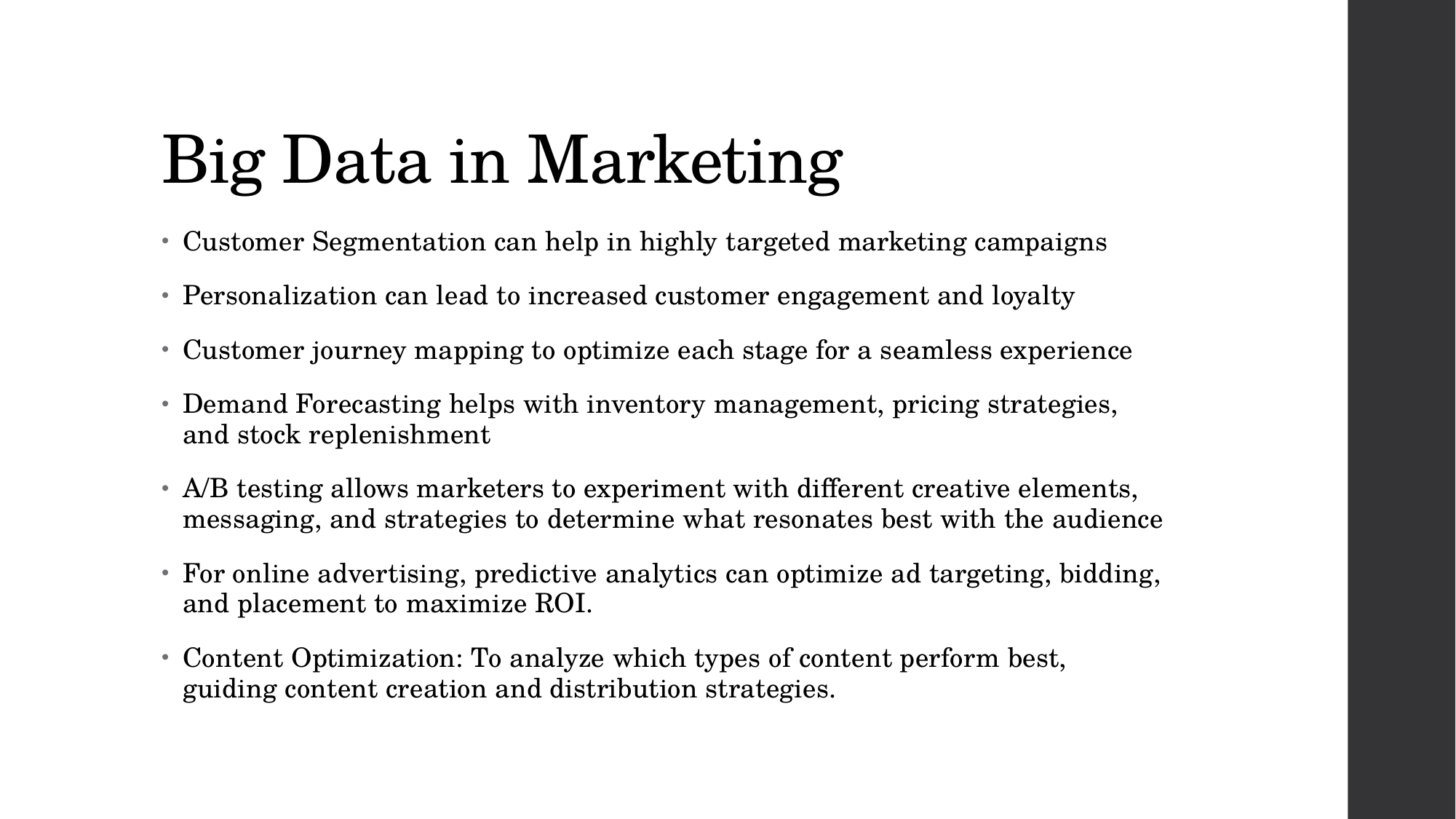

# Big Data in Marketing
Customer Segmentation can help in highly targeted marketing campaigns
Personalization can lead to increased customer engagement and loyalty
Customer journey mapping to optimize each stage for a seamless experience
Demand Forecasting helps with inventory management, pricing strategies, and stock replenishment
A/B testing allows marketers to experiment with different creative elements, messaging, and strategies to determine what resonates best with the audience
For online advertising, predictive analytics can optimize ad targeting, bidding, and placement to maximize ROI.
Content Optimization: To analyze which types of content perform best, guiding content creation and distribution strategies.